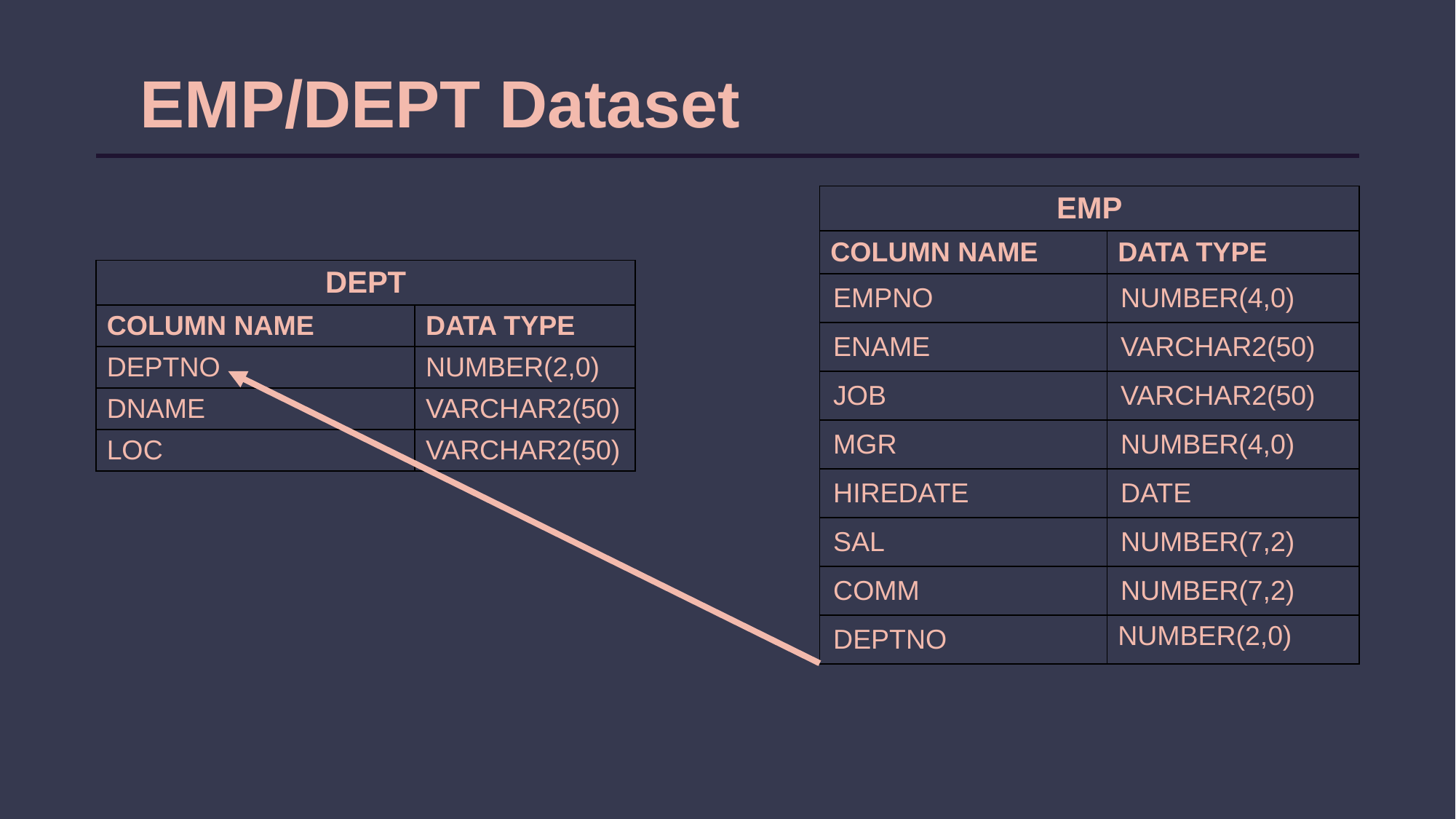

EMP/DEPT Dataset
| EMP |  |
| --- | --- |
| COLUMN NAME | DATA TYPE |
| EMPNO | NUMBER(4,0) |
| ENAME | VARCHAR2(50) |
| JOB | VARCHAR2(50) |
| MGR | NUMBER(4,0) |
| HIREDATE | DATE |
| SAL | NUMBER(7,2) |
| COMM | NUMBER(7,2) |
| DEPTNO | NUMBER(2,0) |
| DEPT |  |
| --- | --- |
| COLUMN NAME | DATA TYPE |
| DEPTNO | NUMBER(2,0) |
| DNAME | VARCHAR2(50) |
| LOC | VARCHAR2(50) |